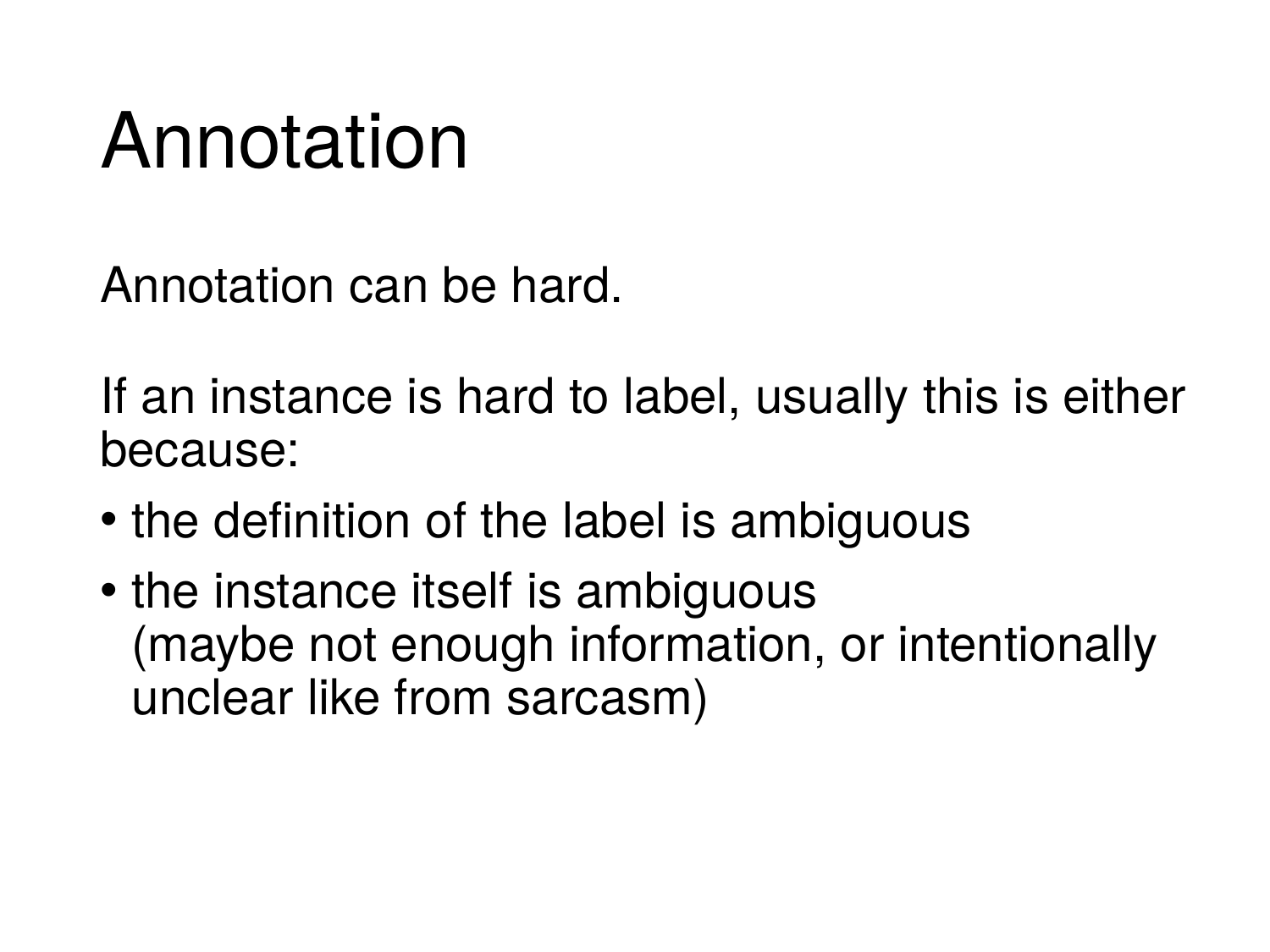

# Annotation
Annotation can be hard.

If an instance is hard to label, usually this is either because:
the definition of the label is ambiguous
the instance itself is ambiguous
(maybe not enough information, or intentionally unclear like from sarcasm)